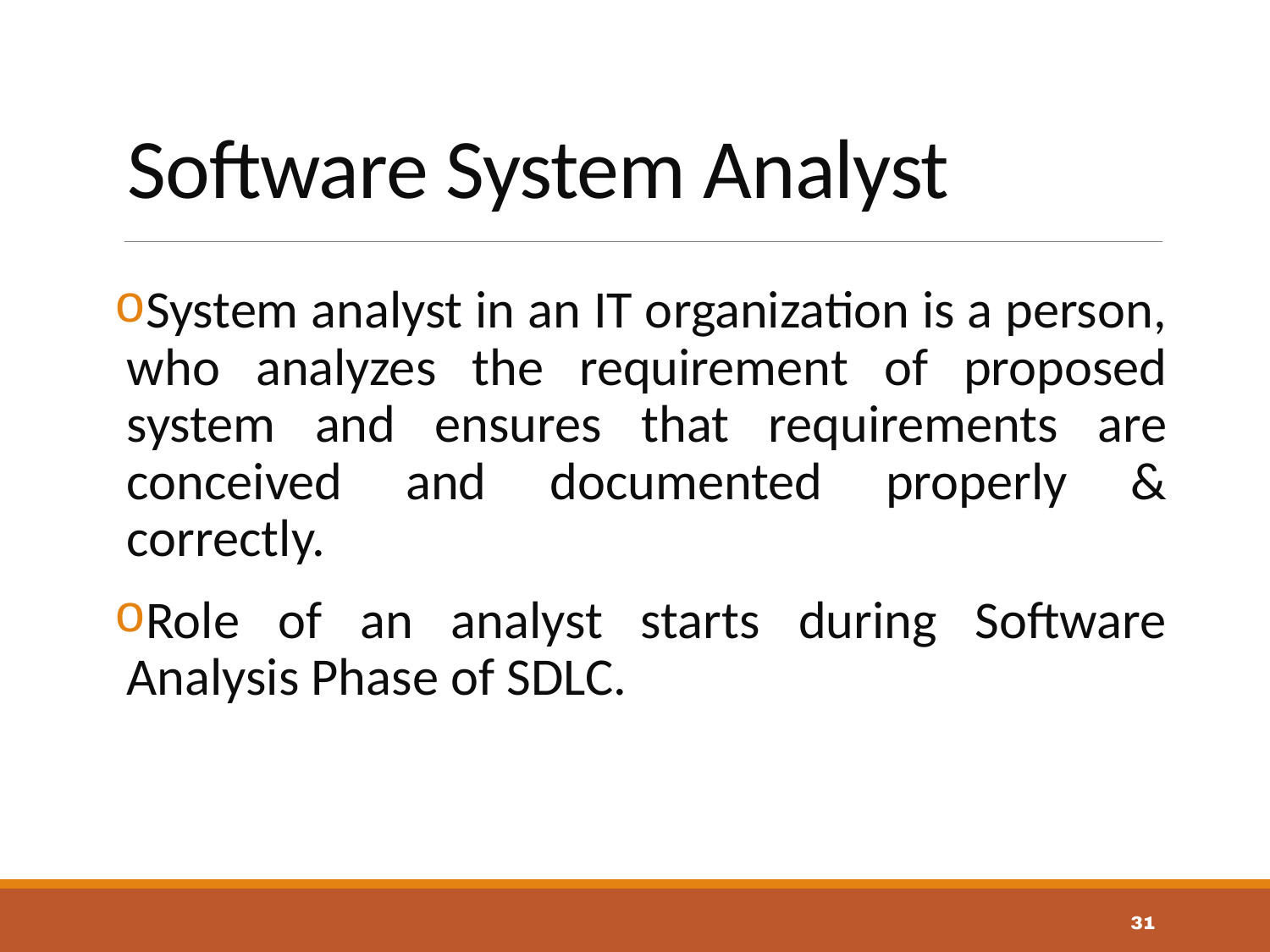

# Software System Analyst
System analyst in an IT organization is a person, who analyzes the requirement of proposed system and ensures that requirements are conceived and documented properly & correctly.
Role of an analyst starts during Software Analysis Phase of SDLC.
31